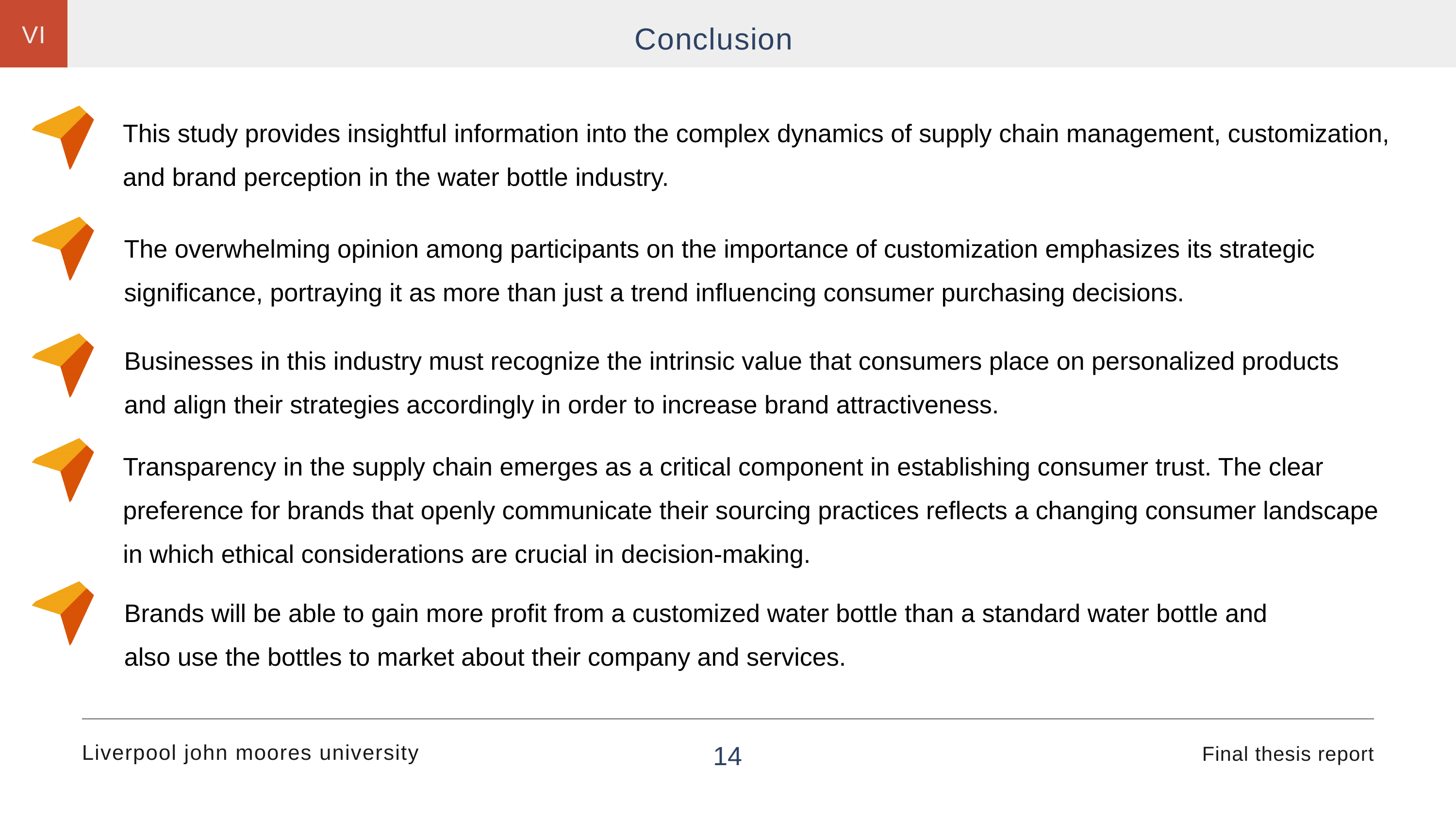

VI
Conclusion
This study provides insightful information into the complex dynamics of supply chain management, customization, and brand perception in the water bottle industry.
The overwhelming opinion among participants on the importance of customization emphasizes its strategic significance, portraying it as more than just a trend influencing consumer purchasing decisions.
Businesses in this industry must recognize the intrinsic value that consumers place on personalized products and align their strategies accordingly in order to increase brand attractiveness.
Transparency in the supply chain emerges as a critical component in establishing consumer trust. The clear preference for brands that openly communicate their sourcing practices reflects a changing consumer landscape in which ethical considerations are crucial in decision-making.
Brands will be able to gain more profit from a customized water bottle than a standard water bottle and also use the bottles to market about their company and services.

14
Liverpool john moores university
Final thesis report